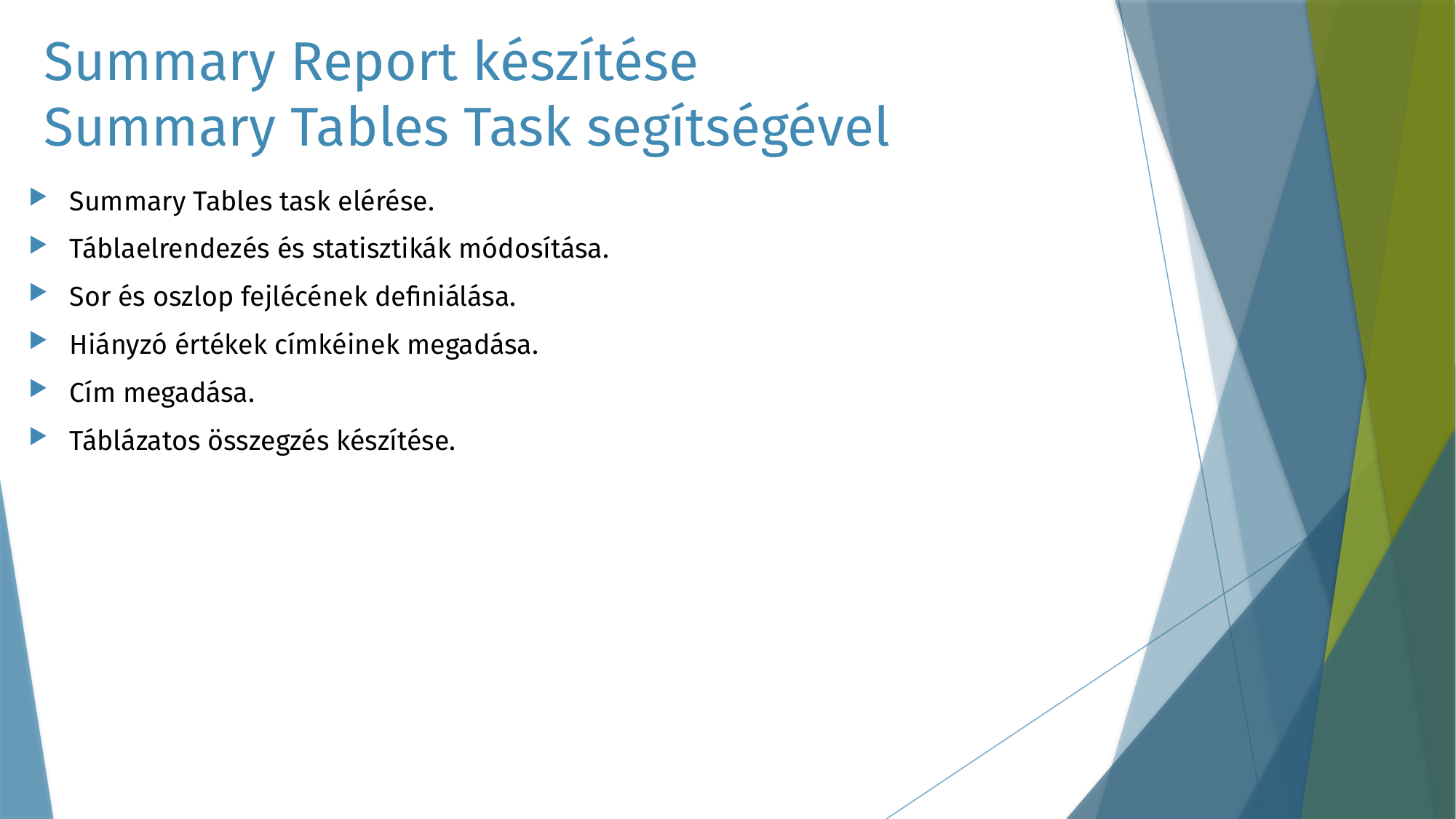

# Summary Report készítése Summary Tables Task segítségével
Summary Tables task elérése.
Táblaelrendezés és statisztikák módosítása.
Sor és oszlop fejlécének definiálása.
Hiányzó értékek címkéinek megadása.
Cím megadása.
Táblázatos összegzés készítése.